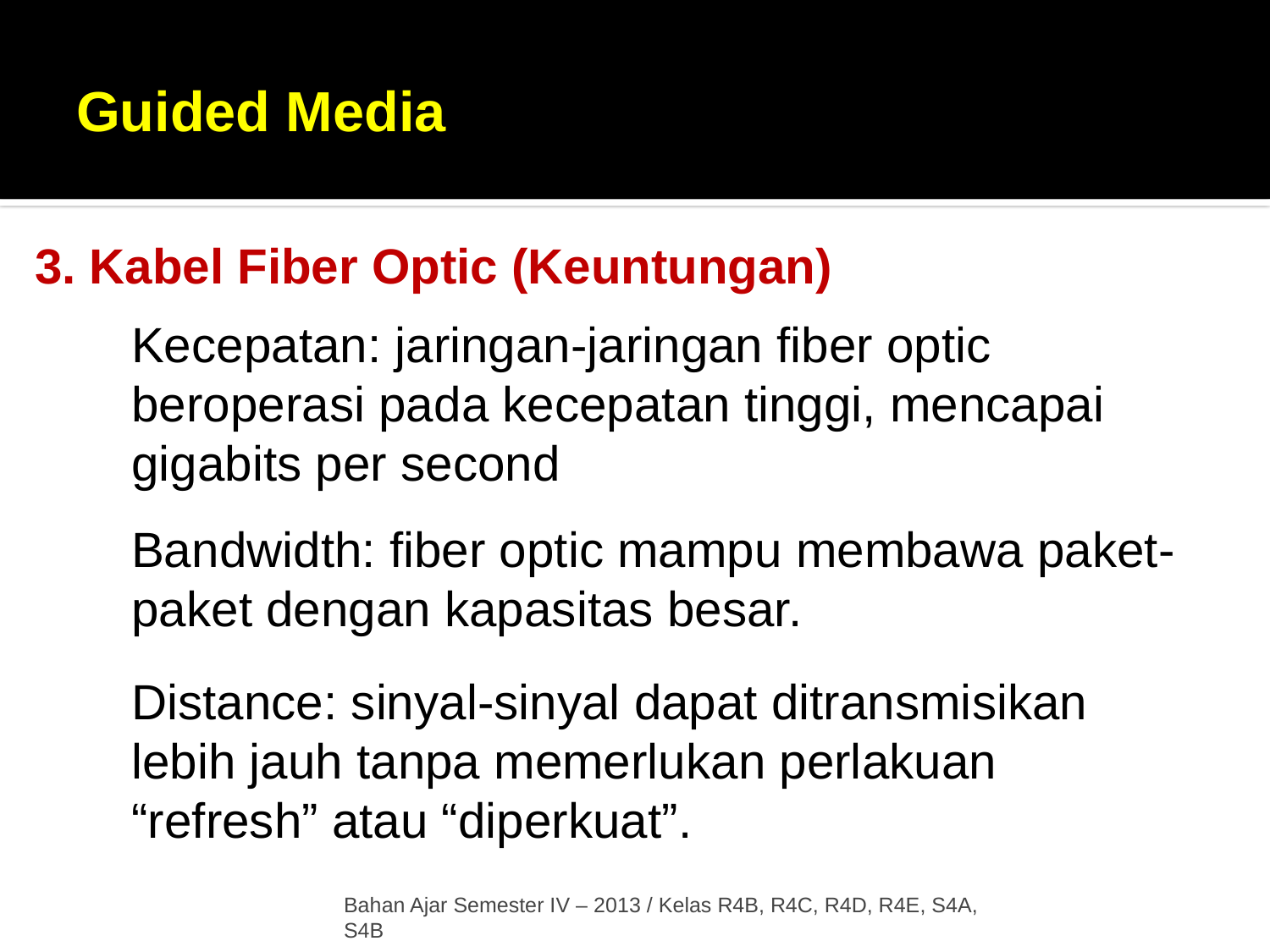

# Guided Media
3. Kabel Fiber Optic (Keuntungan)
Kecepatan: jaringan-jaringan fiber optic beroperasi pada kecepatan tinggi, mencapai gigabits per second
Bandwidth: fiber optic mampu membawa paket-paket dengan kapasitas besar.
Distance: sinyal-sinyal dapat ditransmisikan lebih jauh tanpa memerlukan perlakuan “refresh” atau “diperkuat”.
Bahan Ajar Semester IV – 2013 / Kelas R4B, R4C, R4D, R4E, S4A, S4B